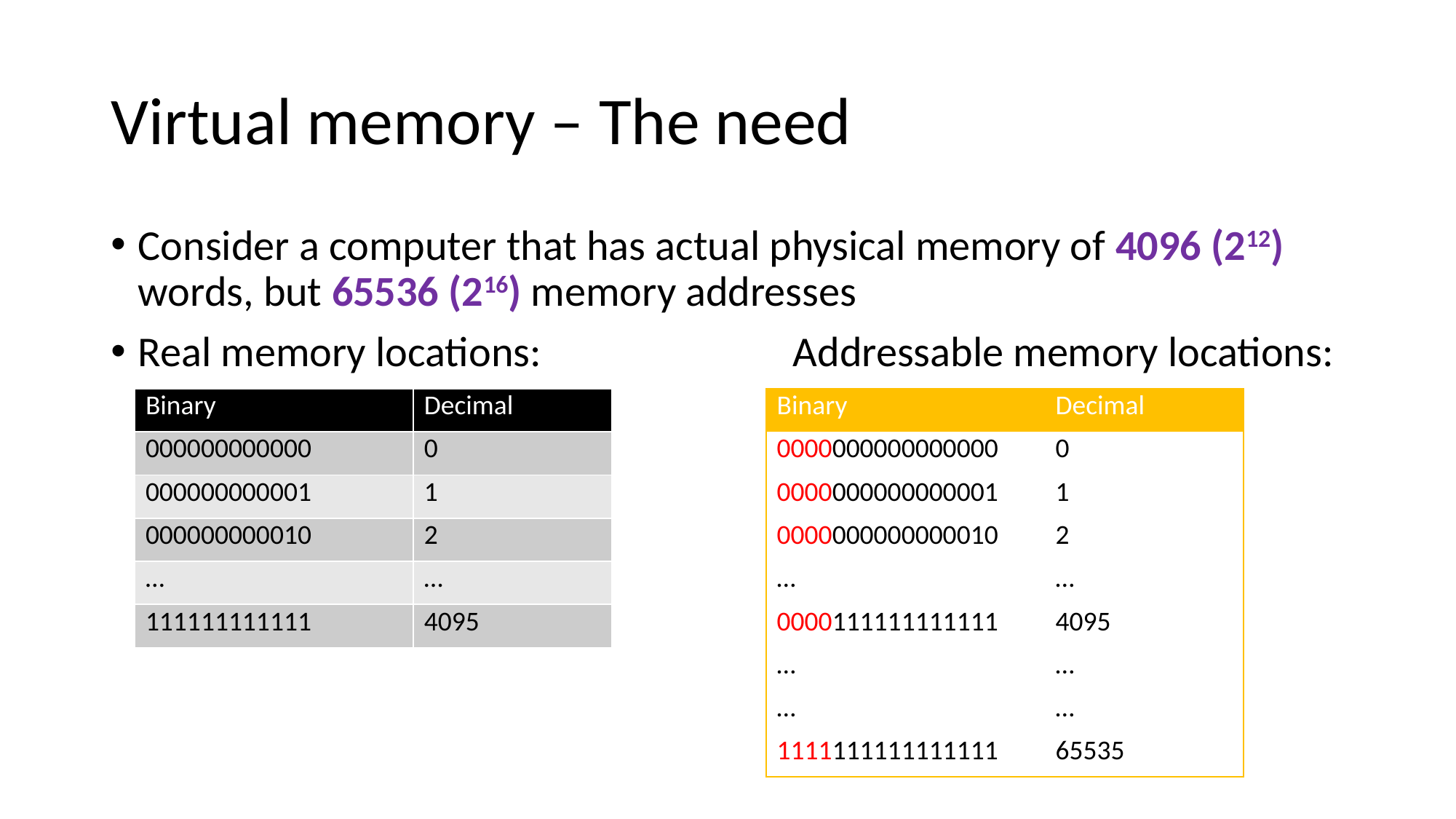

# Virtual memory – The need
Consider a computer that has actual physical memory of 4096 (212) words, but 65536 (216) memory addresses
Real memory locations:			Addressable memory locations:
| Binary | Decimal |
| --- | --- |
| 000000000000 | 0 |
| 000000000001 | 1 |
| 000000000010 | 2 |
| … | … |
| 111111111111 | 4095 |
| Binary | Decimal |
| --- | --- |
| 0000000000000000 | 0 |
| 0000000000000001 | 1 |
| 0000000000000010 | 2 |
| … | … |
| 0000111111111111 | 4095 |
| … | … |
| … | … |
| 1111111111111111 | 65535 |